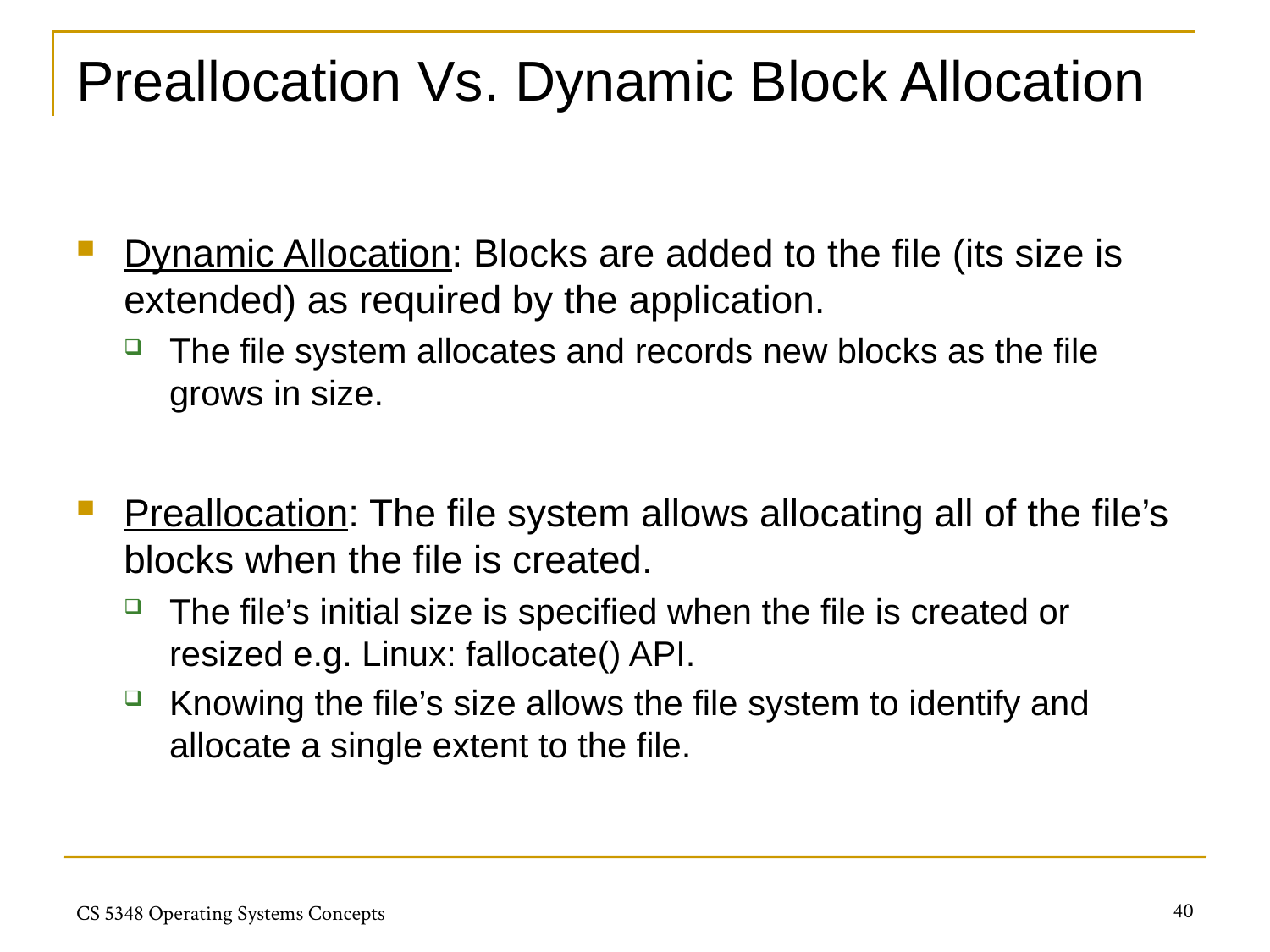

# Preallocation Vs. Dynamic Block Allocation
Dynamic Allocation: Blocks are added to the file (its size is extended) as required by the application.
The file system allocates and records new blocks as the file grows in size.

Preallocation: The file system allows allocating all of the file’s blocks when the file is created.
The file’s initial size is specified when the file is created or resized e.g. Linux: fallocate() API.
Knowing the file’s size allows the file system to identify and allocate a single extent to the file.
40
CS 5348 Operating Systems Concepts